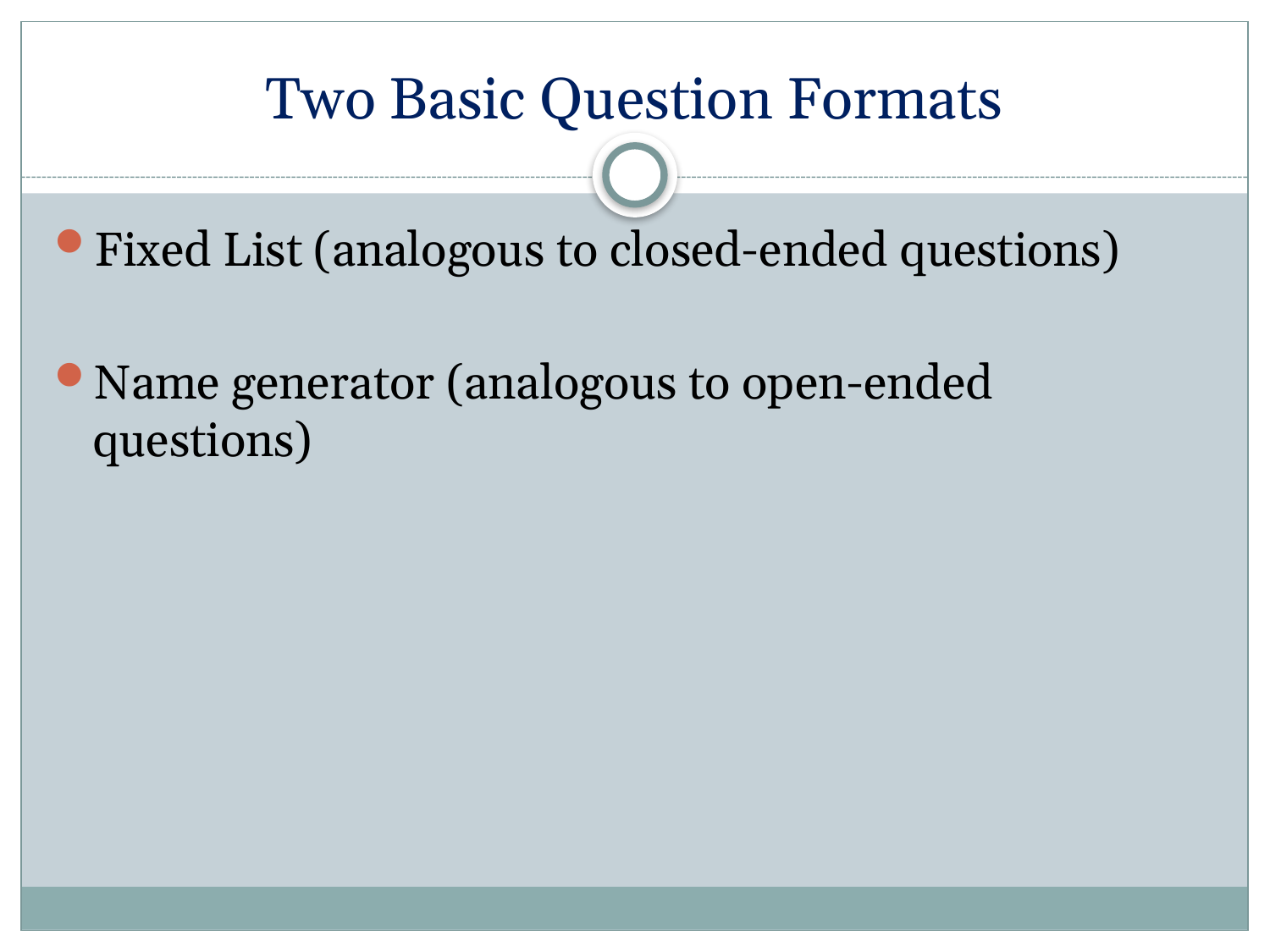

# Two Basic Question Formats
Fixed List (analogous to closed-ended questions)

Name generator (analogous to open-ended questions)